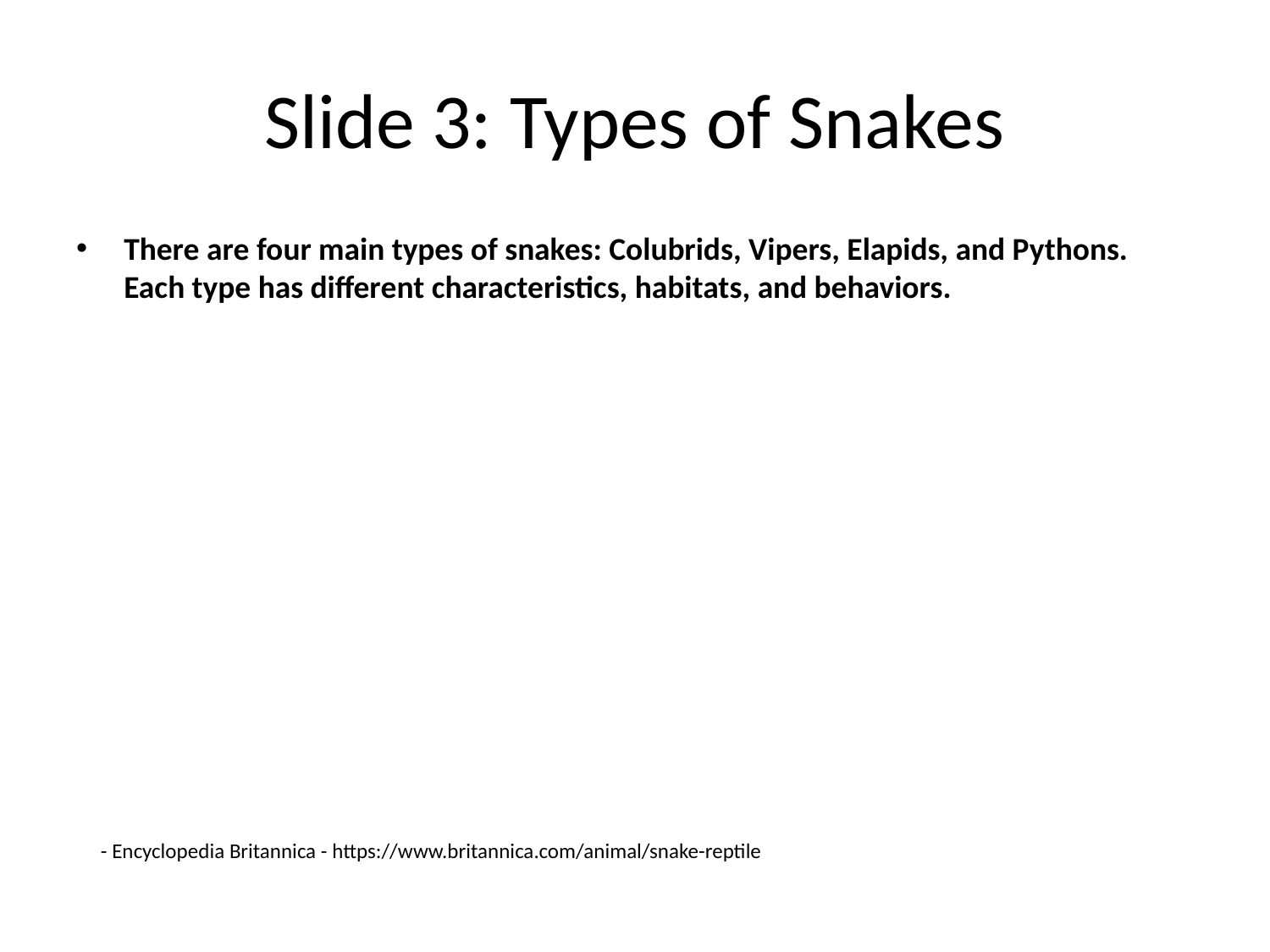

# Slide 3: Types of Snakes
There are four main types of snakes: Colubrids, Vipers, Elapids, and Pythons. Each type has different characteristics, habitats, and behaviors.

- Encyclopedia Britannica - https://www.britannica.com/animal/snake-reptile